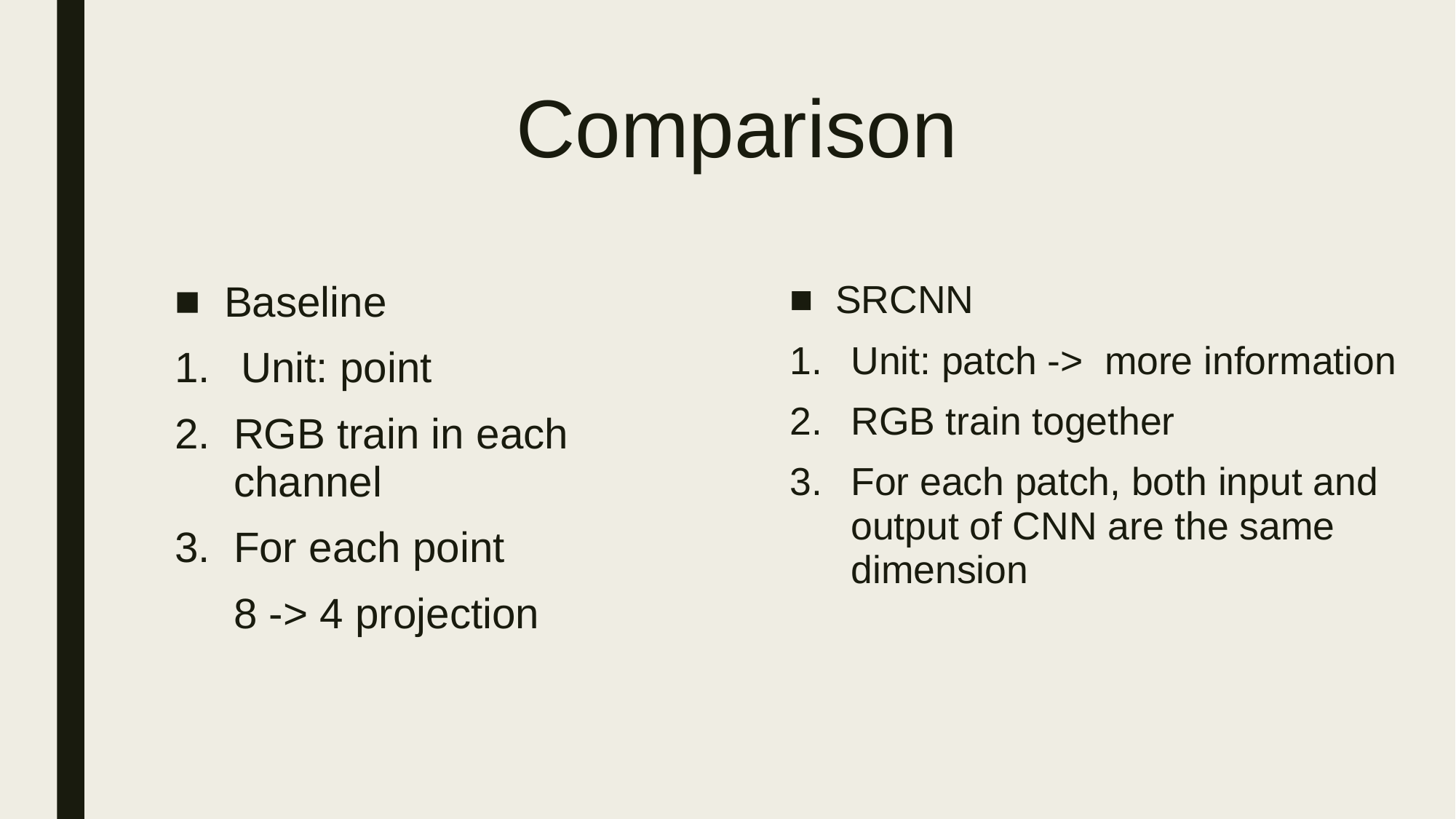

# Comparison
Baseline
Unit: point
RGB train in each channel
For each point
     8 -> 4 projection
SRCNN
Unit: patch ->  more information
RGB train together
For each patch, both input and output of CNN are the same dimension